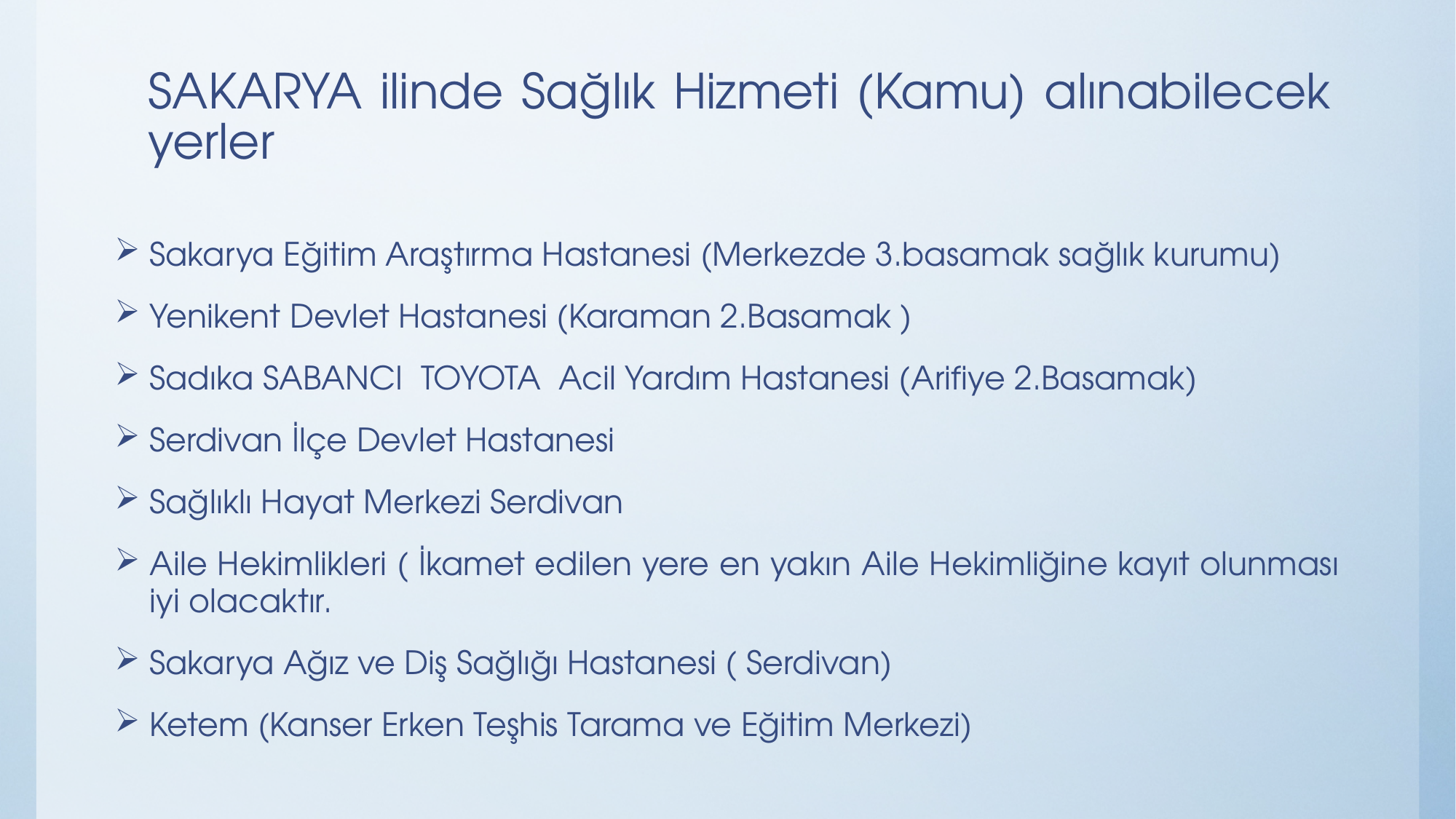

# SAKARYA ilinde Sağlık Hizmeti (Kamu) alınabilecek yerler
Sakarya Eğitim Araştırma Hastanesi (Merkezde 3.basamak sağlık kurumu)
Yenikent Devlet Hastanesi (Karaman 2.Basamak )
Sadıka SABANCI  TOYOTA  Acil Yardım Hastanesi (Arifiye 2.Basamak)
Serdivan İlçe Devlet Hastanesi
Sağlıklı Hayat Merkezi Serdivan
Aile Hekimlikleri ( İkamet edilen yere en yakın Aile Hekimliğine kayıt olunması iyi olacaktır.
Sakarya Ağız ve Diş Sağlığı Hastanesi ( Serdivan)
Ketem (Kanser Erken Teşhis Tarama ve Eğitim Merkezi)